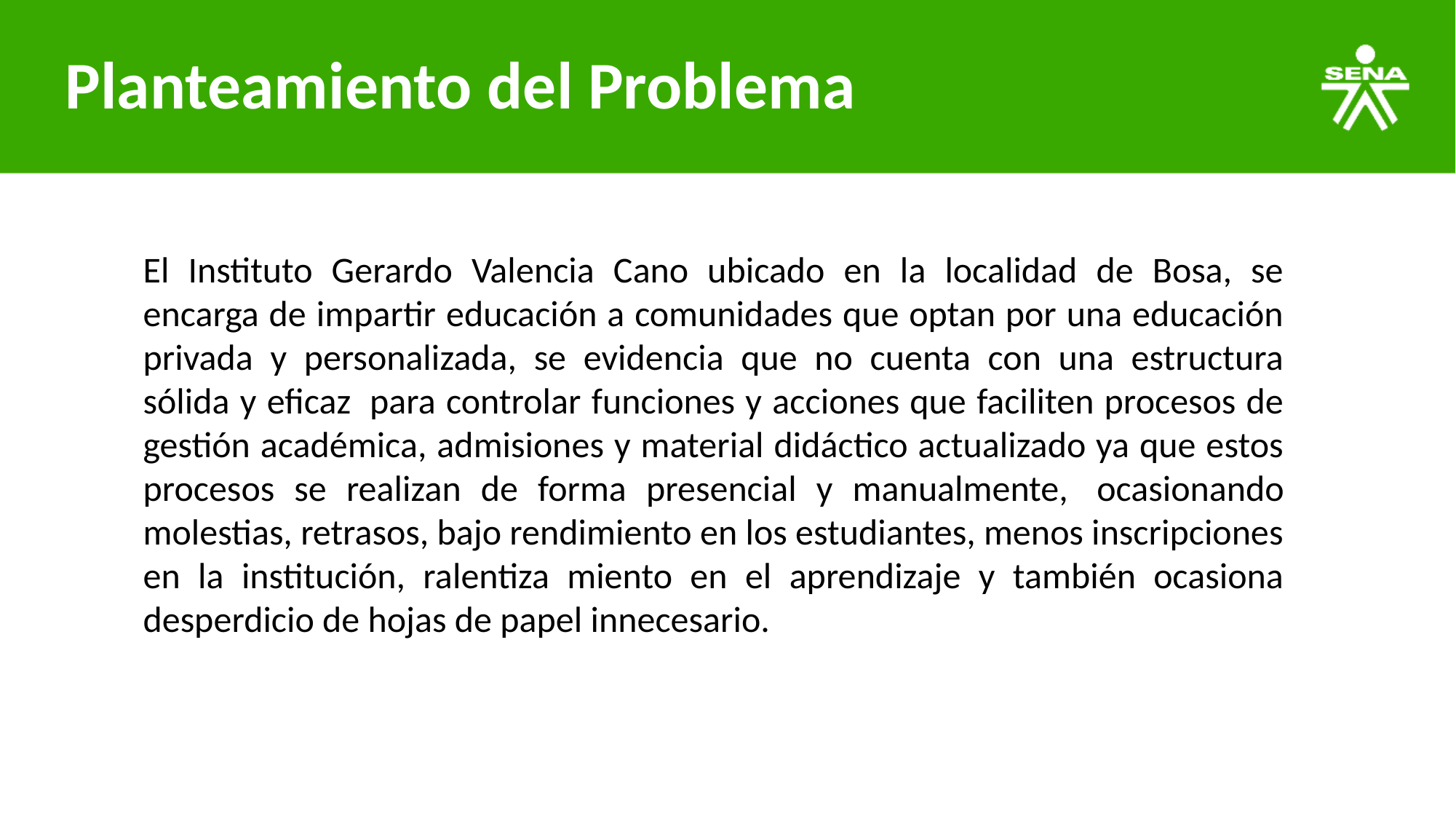

# Planteamiento del Problema
El Instituto Gerardo Valencia Cano ubicado en la localidad de Bosa, se encarga de impartir educación a comunidades que optan por una educación privada y personalizada, se evidencia que no cuenta con una estructura sólida y eficaz  para controlar funciones y acciones que faciliten procesos de gestión académica, admisiones y material didáctico actualizado ya que estos procesos se realizan de forma presencial y manualmente,  ocasionando molestias, retrasos, bajo rendimiento en los estudiantes, menos inscripciones en la institución, ralentiza miento en el aprendizaje y también ocasiona desperdicio de hojas de papel innecesario.